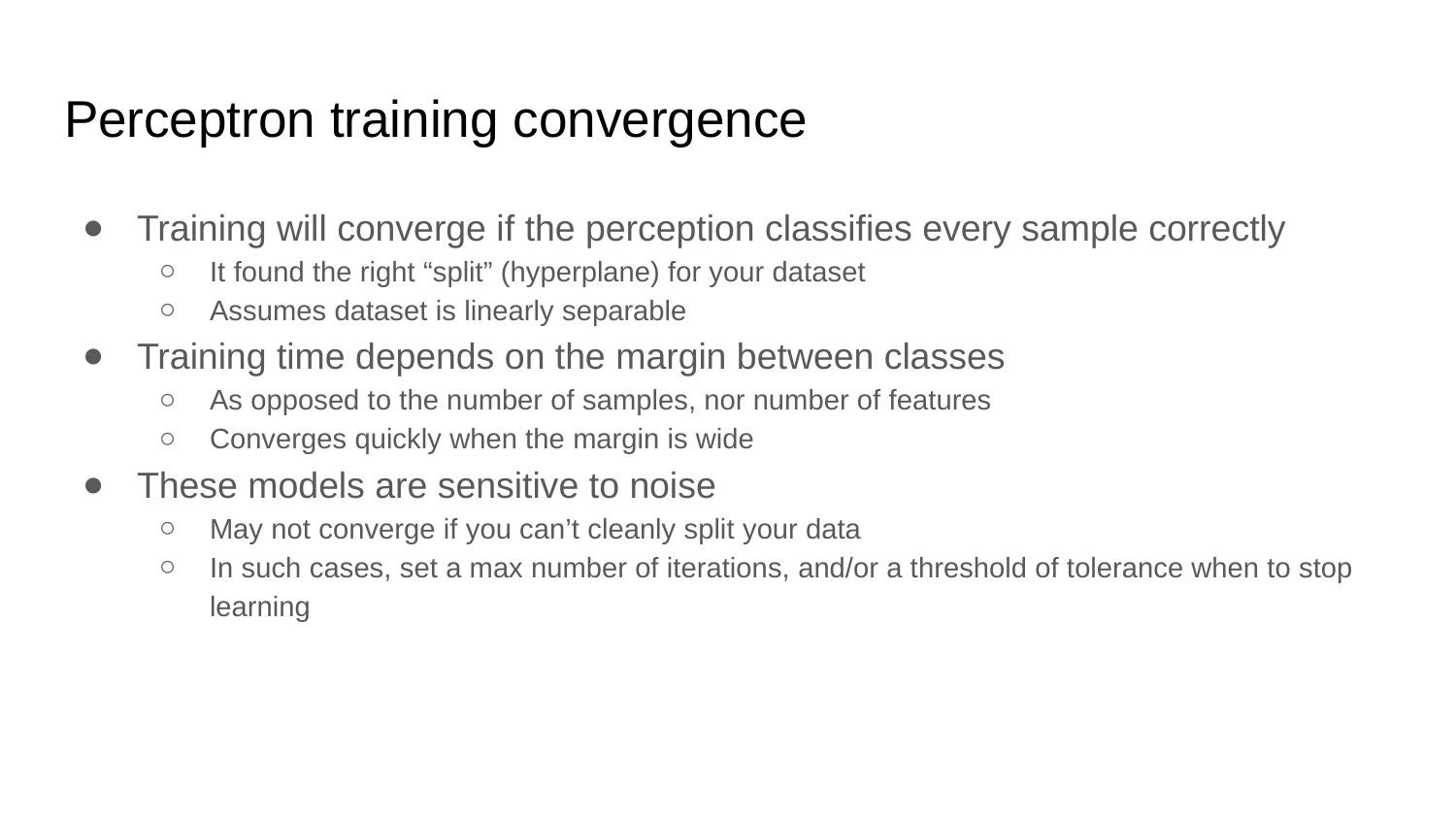

# Perceptron training convergence
Training will converge if the perception classifies every sample correctly
It found the right “split” (hyperplane) for your dataset
Assumes dataset is linearly separable
Training time depends on the margin between classes
As opposed to the number of samples, nor number of features
Converges quickly when the margin is wide
These models are sensitive to noise
May not converge if you can’t cleanly split your data
In such cases, set a max number of iterations, and/or a threshold of tolerance when to stop learning